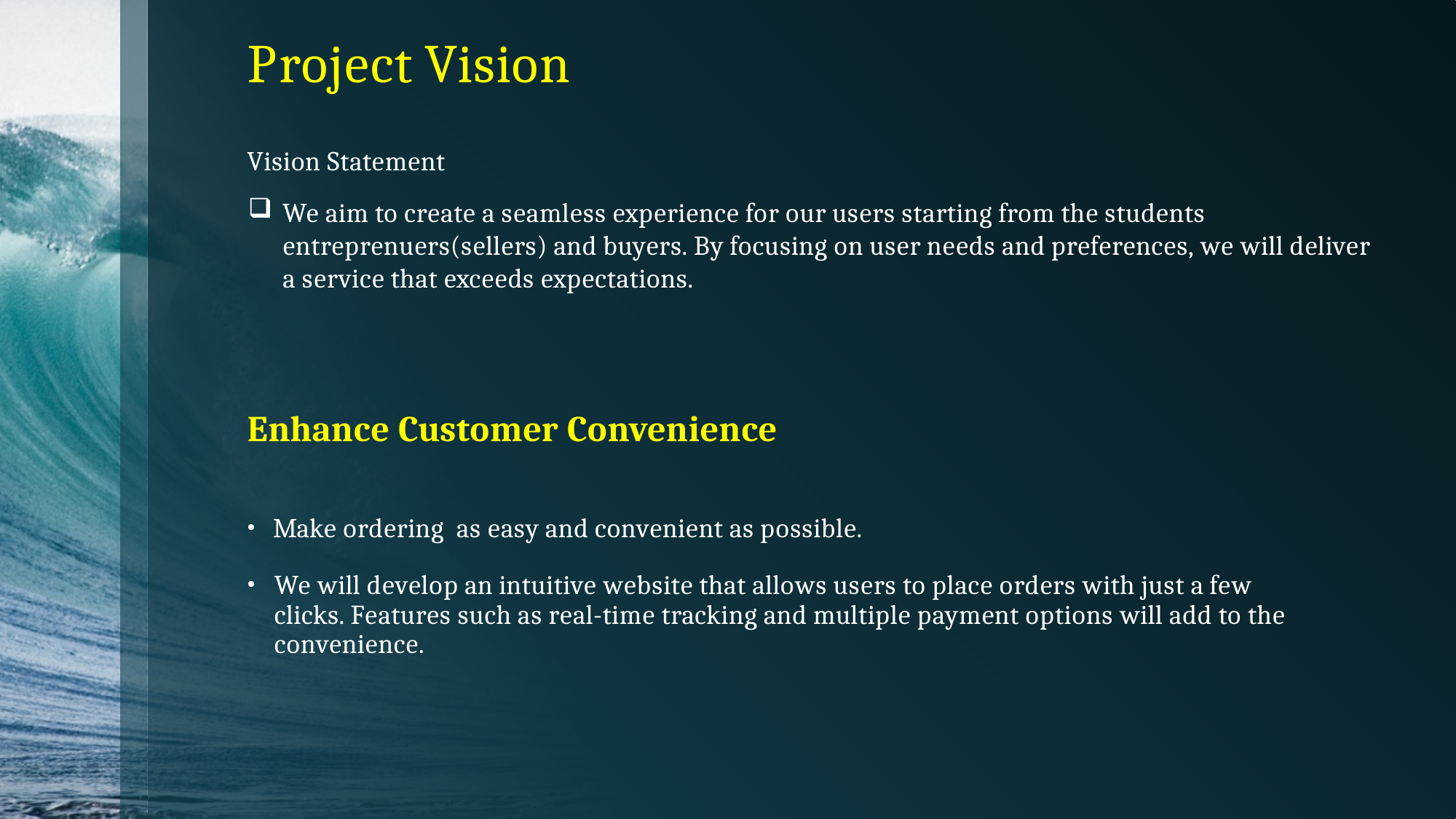

# Project Vision
Vision Statement
We aim to create a seamless experience for our users starting from the students entreprenuers(sellers) and buyers. By focusing on user needs and preferences, we will deliver a service that exceeds expectations.
Enhance Customer Convenience
Make ordering  as easy and convenient as possible.
We will develop an intuitive website that allows users to place orders with just a few clicks. Features such as real-time tracking and multiple payment options will add to the convenience.